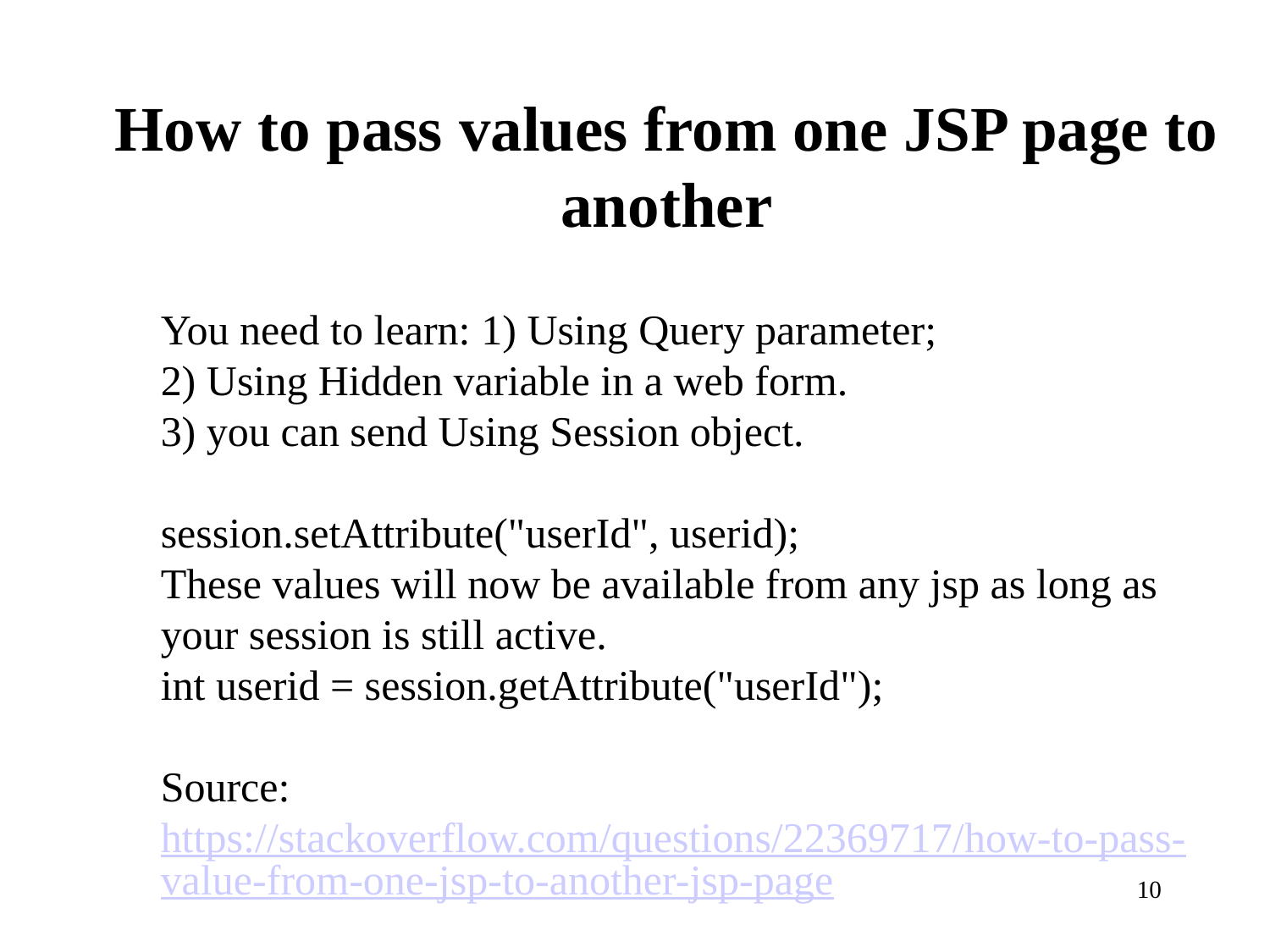

# How to pass values from one JSP page to another

You need to learn: 1) Using Query parameter;
2) Using Hidden variable in a web form.
3) you can send Using Session object.

session.setAttribute("userId", userid);
These values will now be available from any jsp as long as your session is still active.
int userid = session.getAttribute("userId");

Source: https://stackoverflow.com/questions/22369717/how-to-pass-value-from-one-jsp-to-another-jsp-page
10